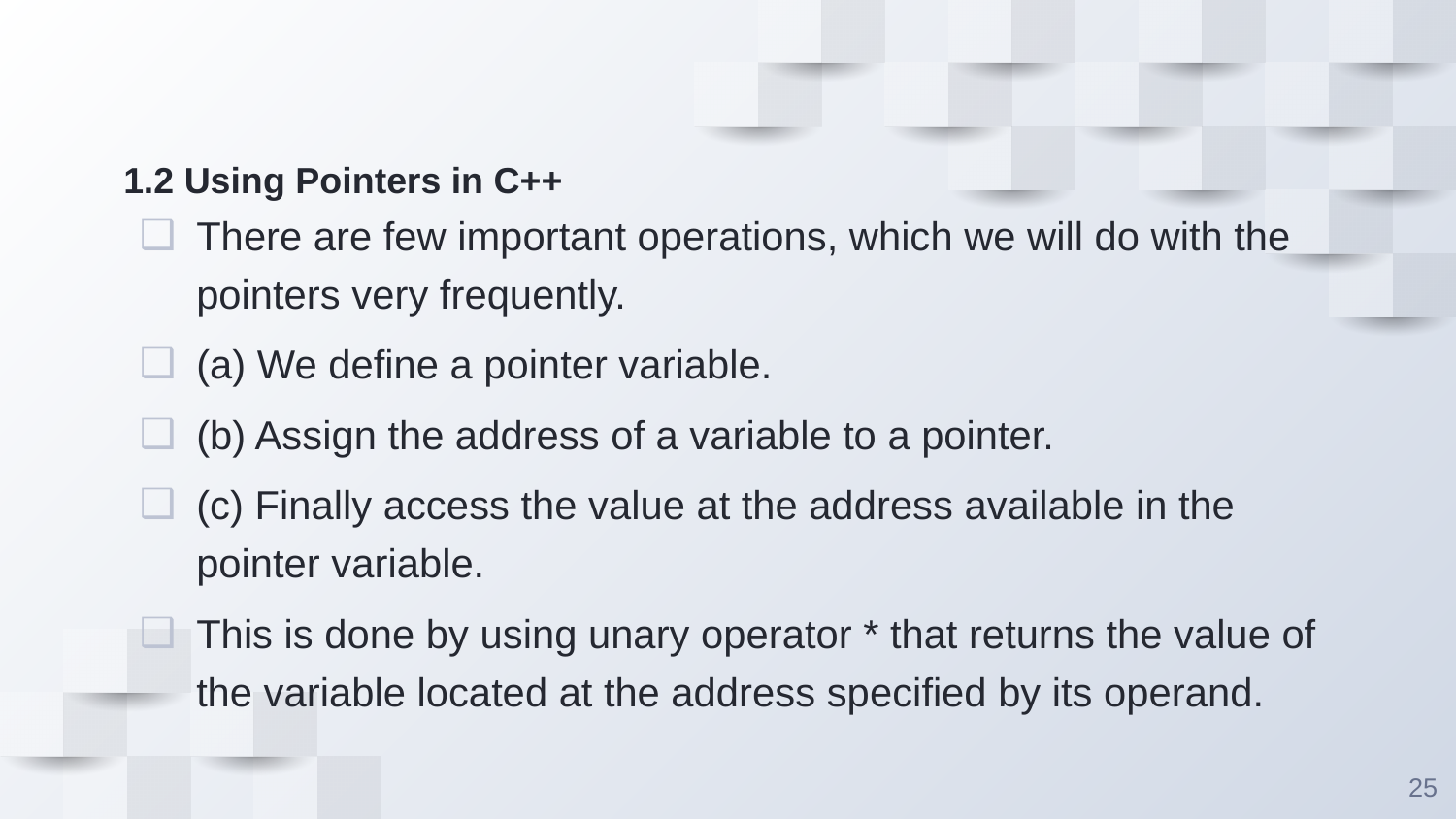

# 1.2 Using Pointers in C++
There are few important operations, which we will do with the pointers very frequently.
(a) We define a pointer variable.
(b) Assign the address of a variable to a pointer.
(c) Finally access the value at the address available in the pointer variable.
This is done by using unary operator * that returns the value of the variable located at the address specified by its operand.

25